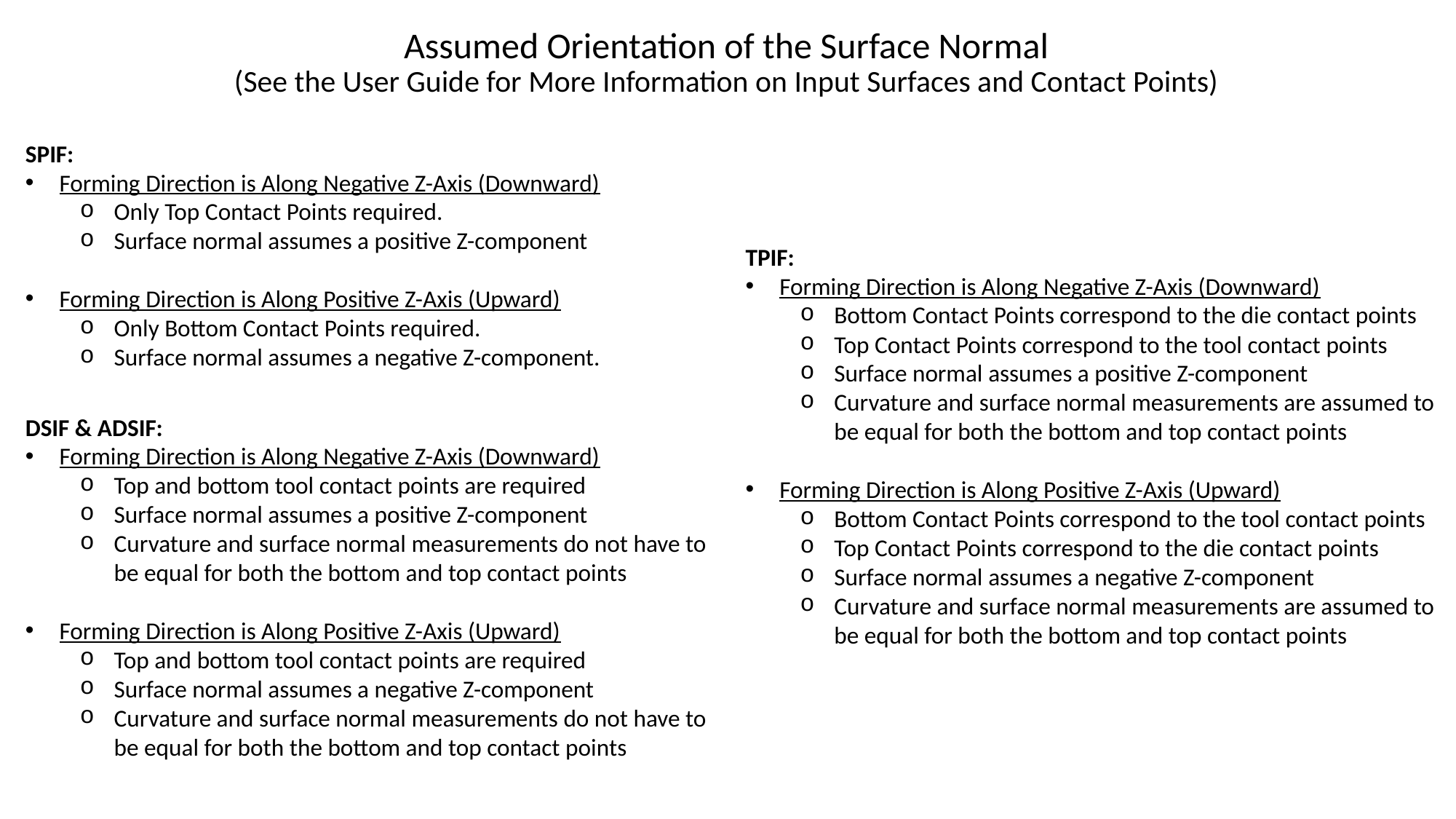

# Assumed Orientation of the Surface Normal (See the User Guide for More Information on Input Surfaces and Contact Points)
SPIF:
Forming Direction is Along Negative Z-Axis (Downward)
Only Top Contact Points required.
Surface normal assumes a positive Z-component

Forming Direction is Along Positive Z-Axis (Upward)
Only Bottom Contact Points required.
Surface normal assumes a negative Z-component.

TPIF:
Forming Direction is Along Negative Z-Axis (Downward)
Bottom Contact Points correspond to the die contact points
Top Contact Points correspond to the tool contact points
Surface normal assumes a positive Z-component
Curvature and surface normal measurements are assumed to be equal for both the bottom and top contact points

Forming Direction is Along Positive Z-Axis (Upward)
Bottom Contact Points correspond to the tool contact points
Top Contact Points correspond to the die contact points
Surface normal assumes a negative Z-component
Curvature and surface normal measurements are assumed to be equal for both the bottom and top contact points
DSIF & ADSIF:
Forming Direction is Along Negative Z-Axis (Downward)
Top and bottom tool contact points are required
Surface normal assumes a positive Z-component
Curvature and surface normal measurements do not have to be equal for both the bottom and top contact points

Forming Direction is Along Positive Z-Axis (Upward)
Top and bottom tool contact points are required
Surface normal assumes a negative Z-component
Curvature and surface normal measurements do not have to be equal for both the bottom and top contact points